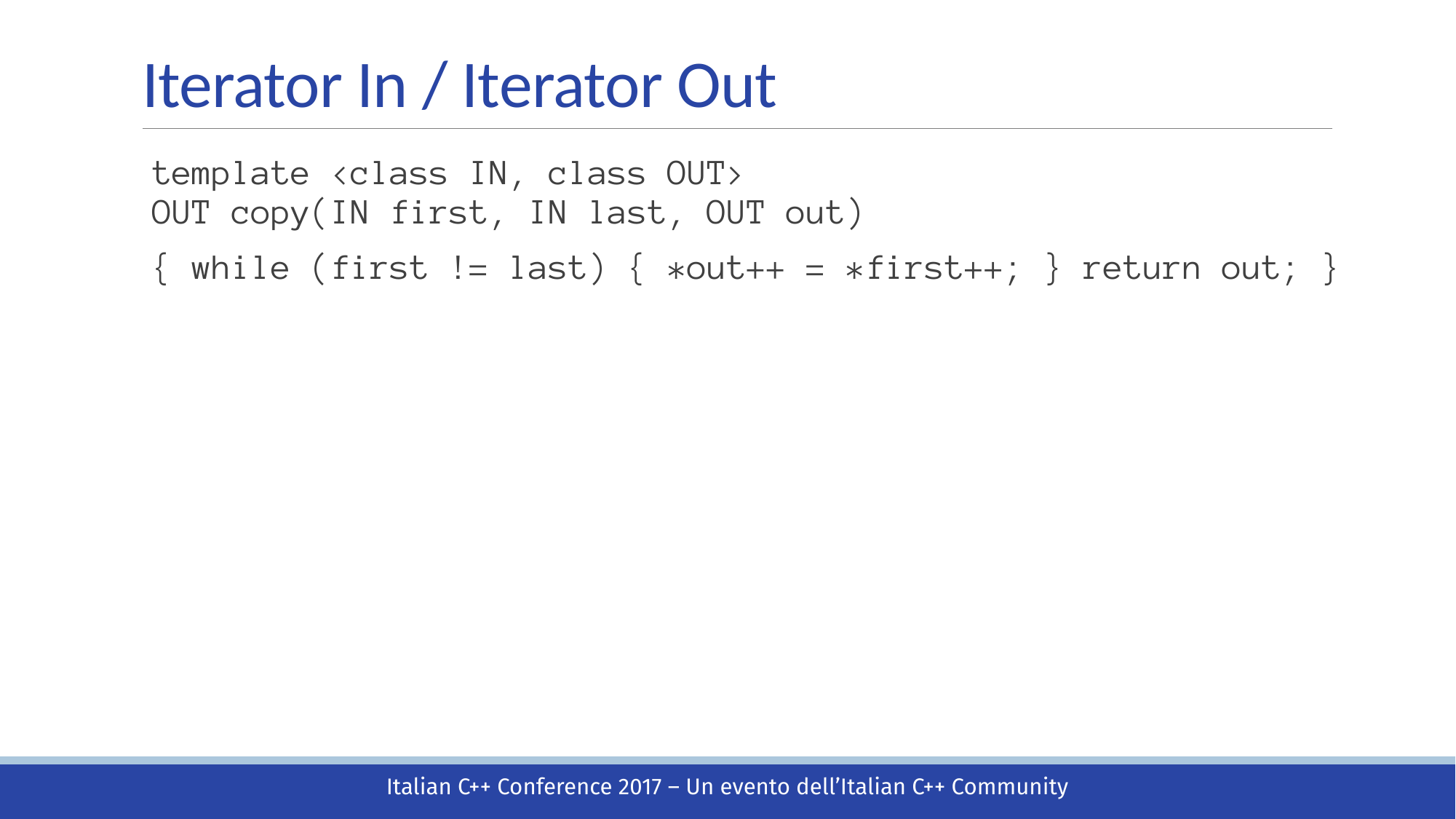

# Iterator In / Iterator Out
template <class IN, class OUT>
OUT copy(IN first, IN last, OUT out)
{ while (first != last) { *out++ = *first++; } return out; }